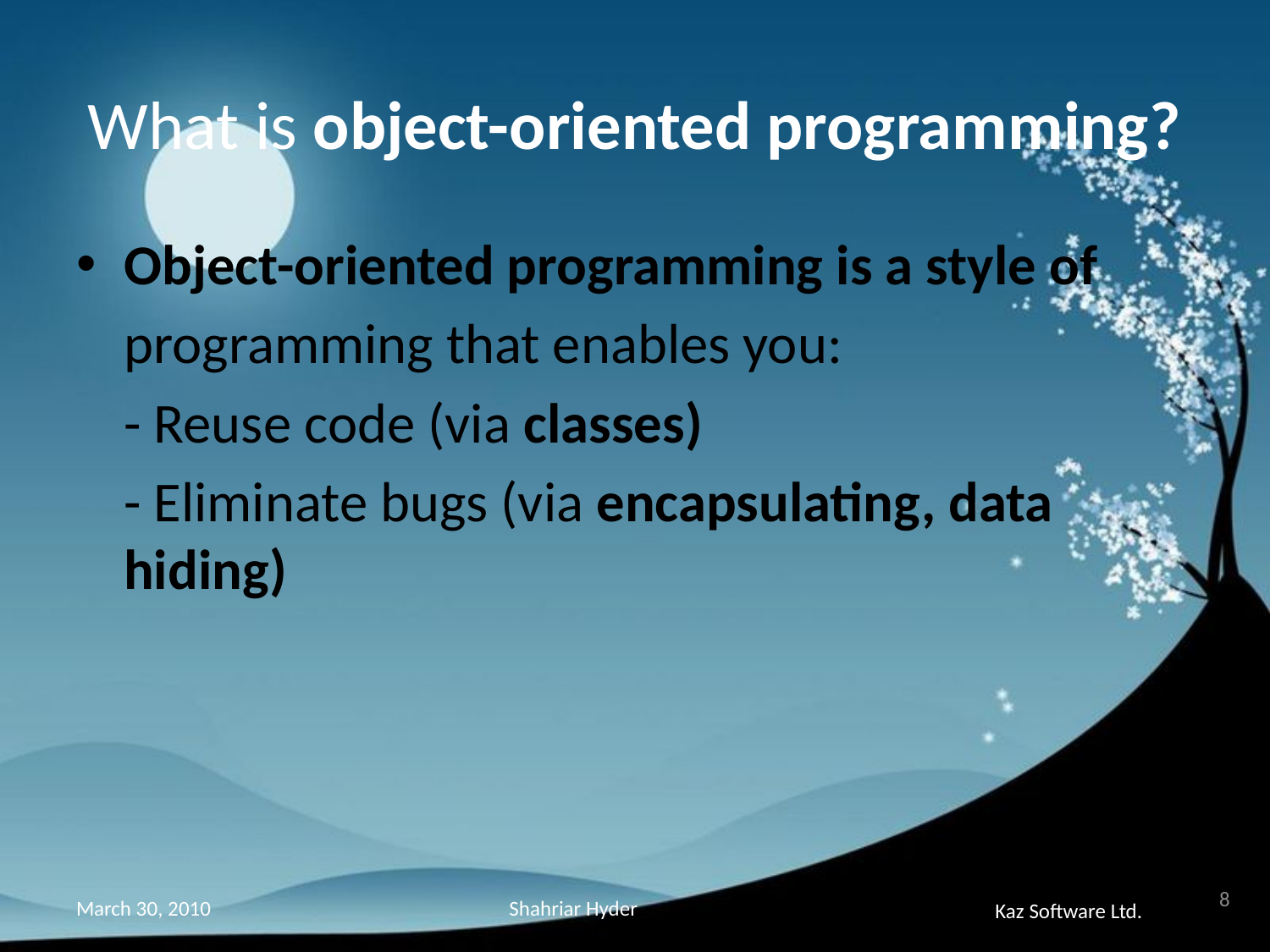

# What is object-oriented programming?
Object-oriented programming is a style of
	programming that enables you:
	- Reuse code (via classes)
	- Eliminate bugs (via encapsulating, data hiding)
8
Shahriar Hyder
March 30, 2010
Kaz Software Ltd.